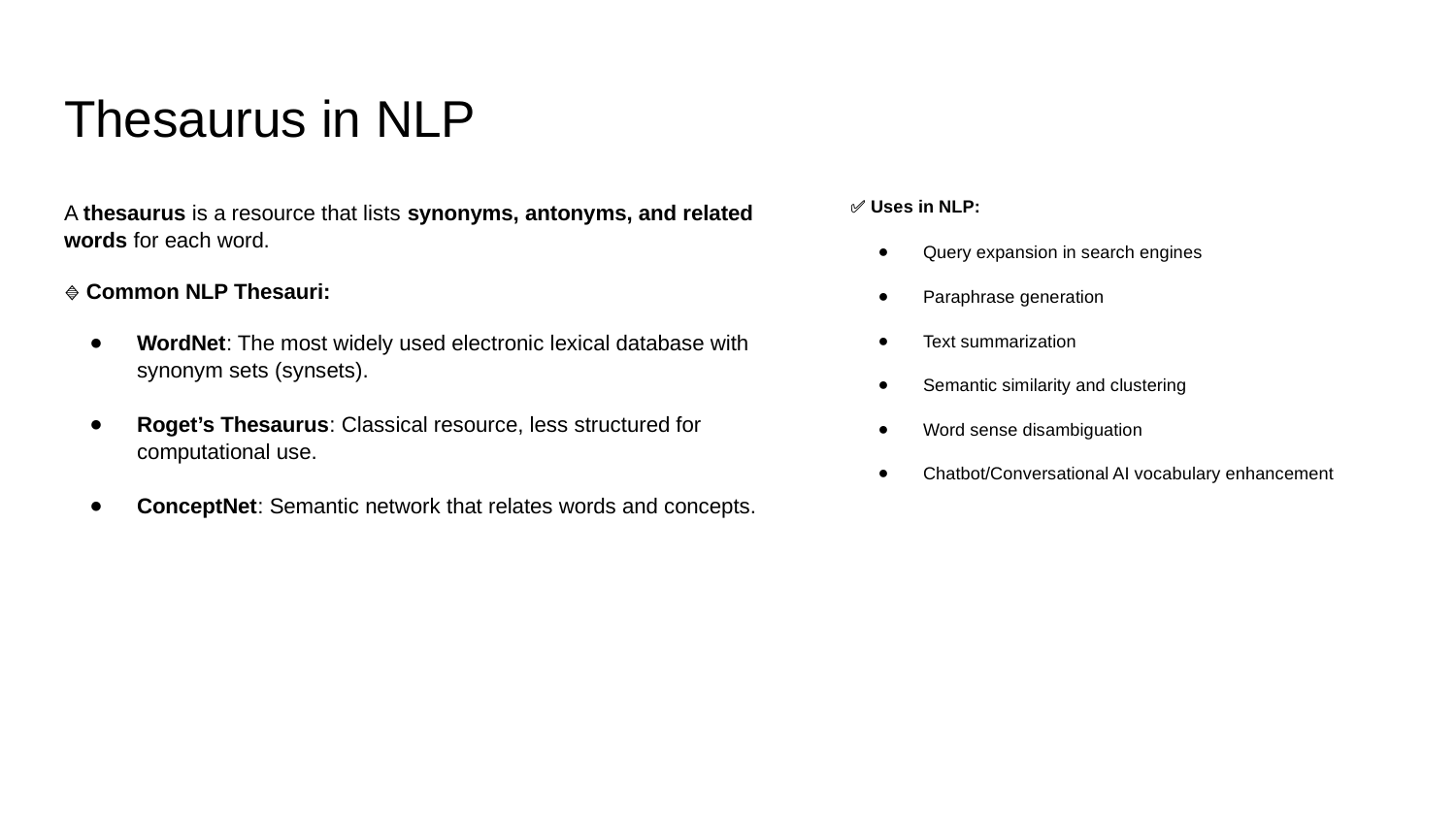

# Thesaurus in NLP
✅ Uses in NLP:
Query expansion in search engines
Paraphrase generation
Text summarization
Semantic similarity and clustering
Word sense disambiguation
Chatbot/Conversational AI vocabulary enhancement

A thesaurus is a resource that lists synonyms, antonyms, and related words for each word.
🔹 Common NLP Thesauri:
WordNet: The most widely used electronic lexical database with synonym sets (synsets).
Roget’s Thesaurus: Classical resource, less structured for computational use.
ConceptNet: Semantic network that relates words and concepts.